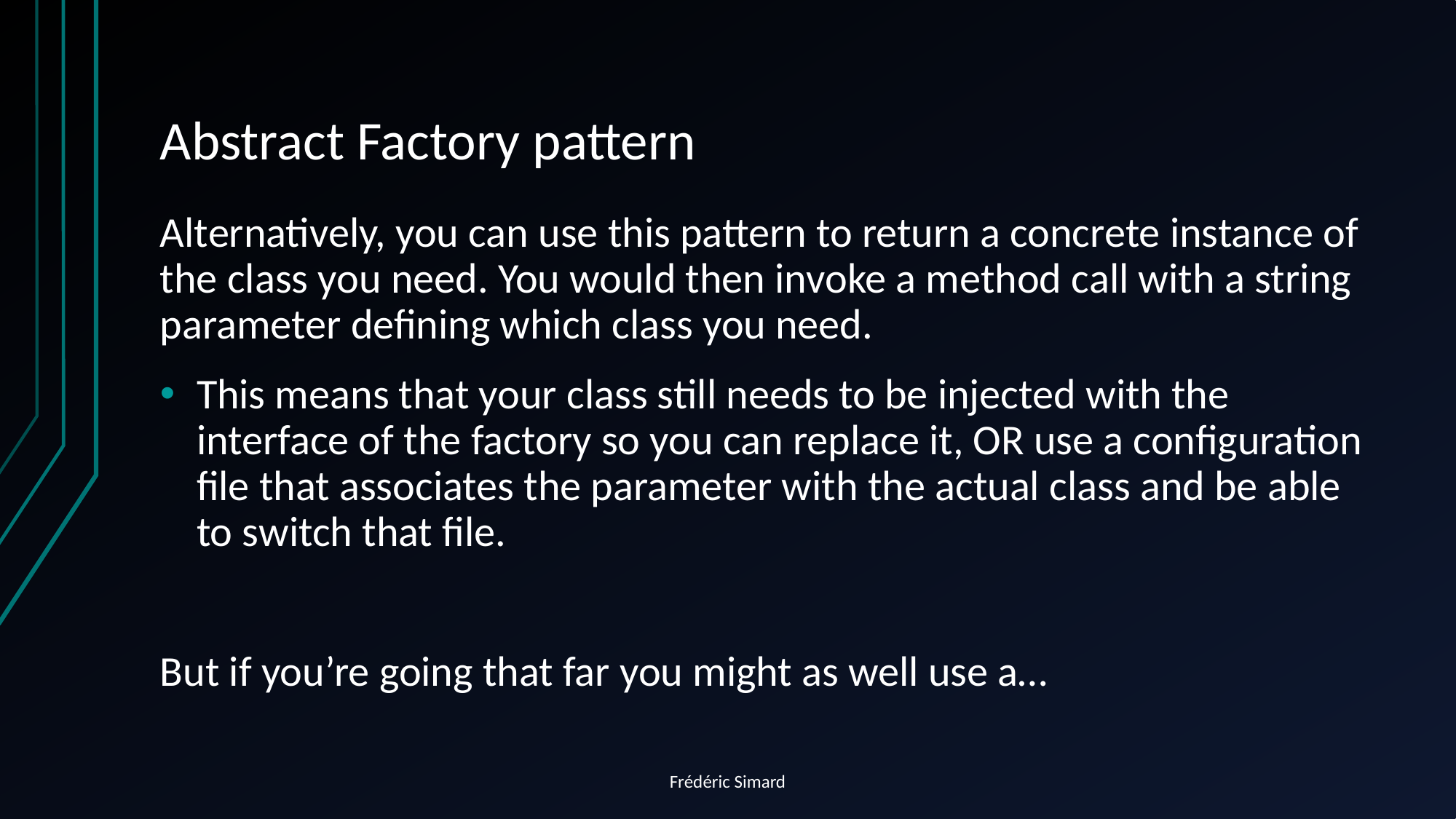

# Abstract Factory pattern
Alternatively, you can use this pattern to return a concrete instance of the class you need. You would then invoke a method call with a string parameter defining which class you need.
This means that your class still needs to be injected with the interface of the factory so you can replace it, OR use a configuration file that associates the parameter with the actual class and be able to switch that file.

But if you’re going that far you might as well use a…
Frédéric Simard